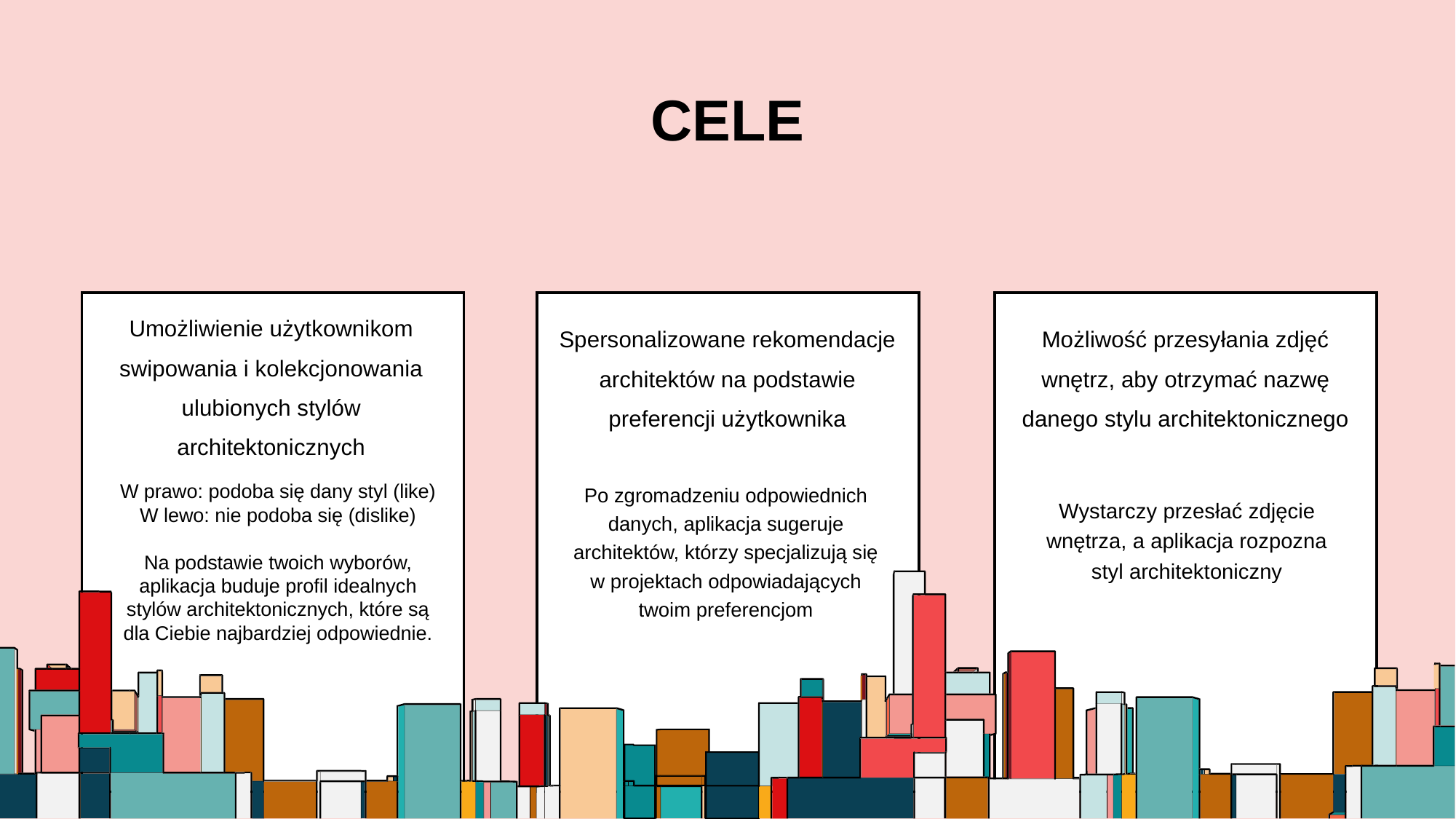

# cele
Umożliwienie użytkownikom swipowania i kolekcjonowania ulubionych stylów architektonicznych

Spersonalizowane rekomendacje architektów na podstawie preferencji użytkownika

Możliwość przesyłania zdjęć wnętrz, aby otrzymać nazwę danego stylu architektonicznego

Po zgromadzeniu odpowiednich danych, aplikacja sugeruje architektów, którzy specjalizują się w projektach odpowiadających twoim preferencjom

W prawo: podoba się dany styl (like)
W lewo: nie podoba się (dislike)

Na podstawie twoich wyborów, aplikacja buduje profil idealnych stylów architektonicznych, które są dla Ciebie najbardziej odpowiednie.
Wystarczy przesłać zdjęcie wnętrza, a aplikacja rozpozna styl architektoniczny